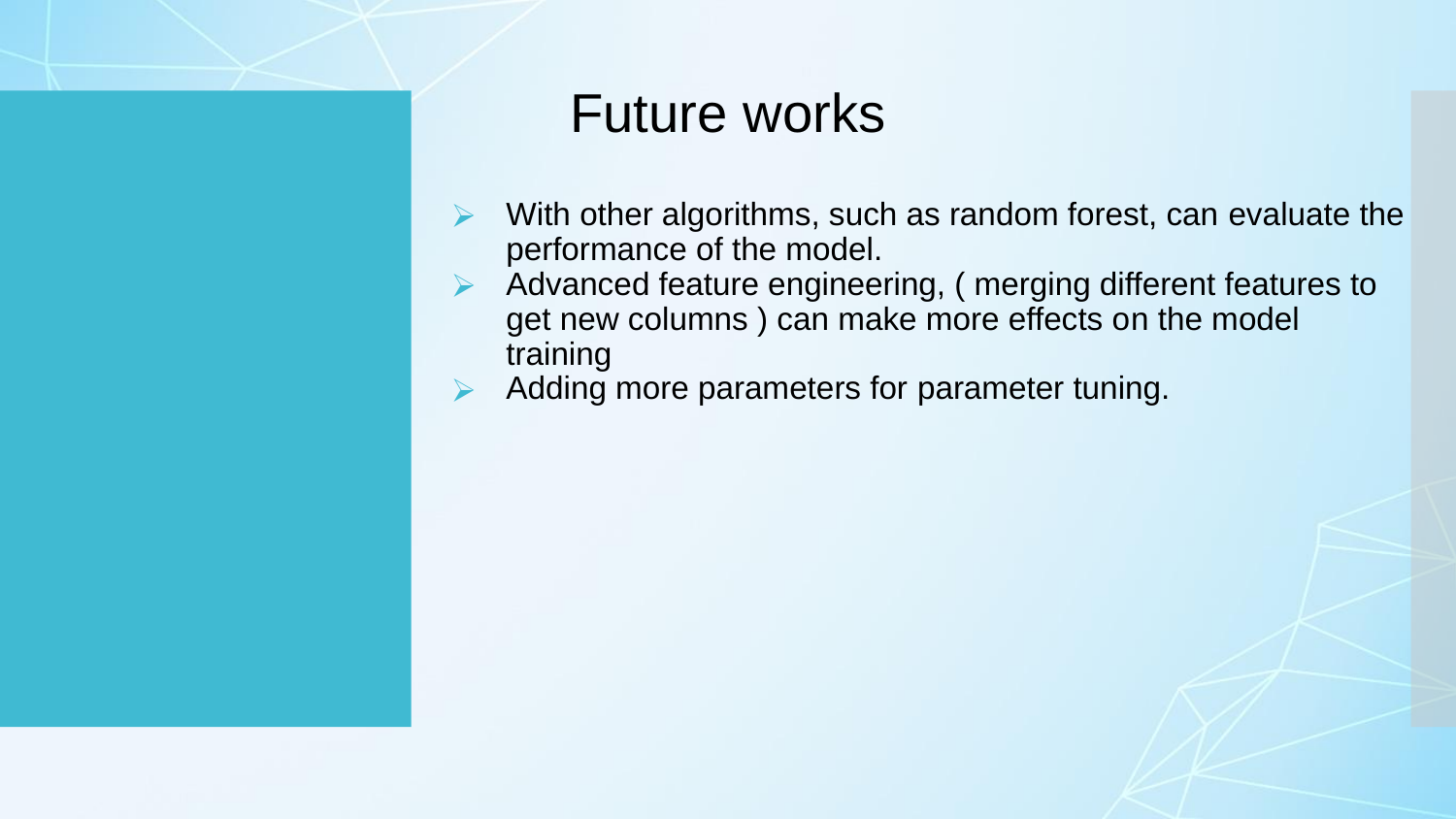

# Future works
With other algorithms, such as random forest, can evaluate the performance of the model.
Advanced feature engineering, ( merging different features to get new columns ) can make more effects on the model training
Adding more parameters for parameter tuning.